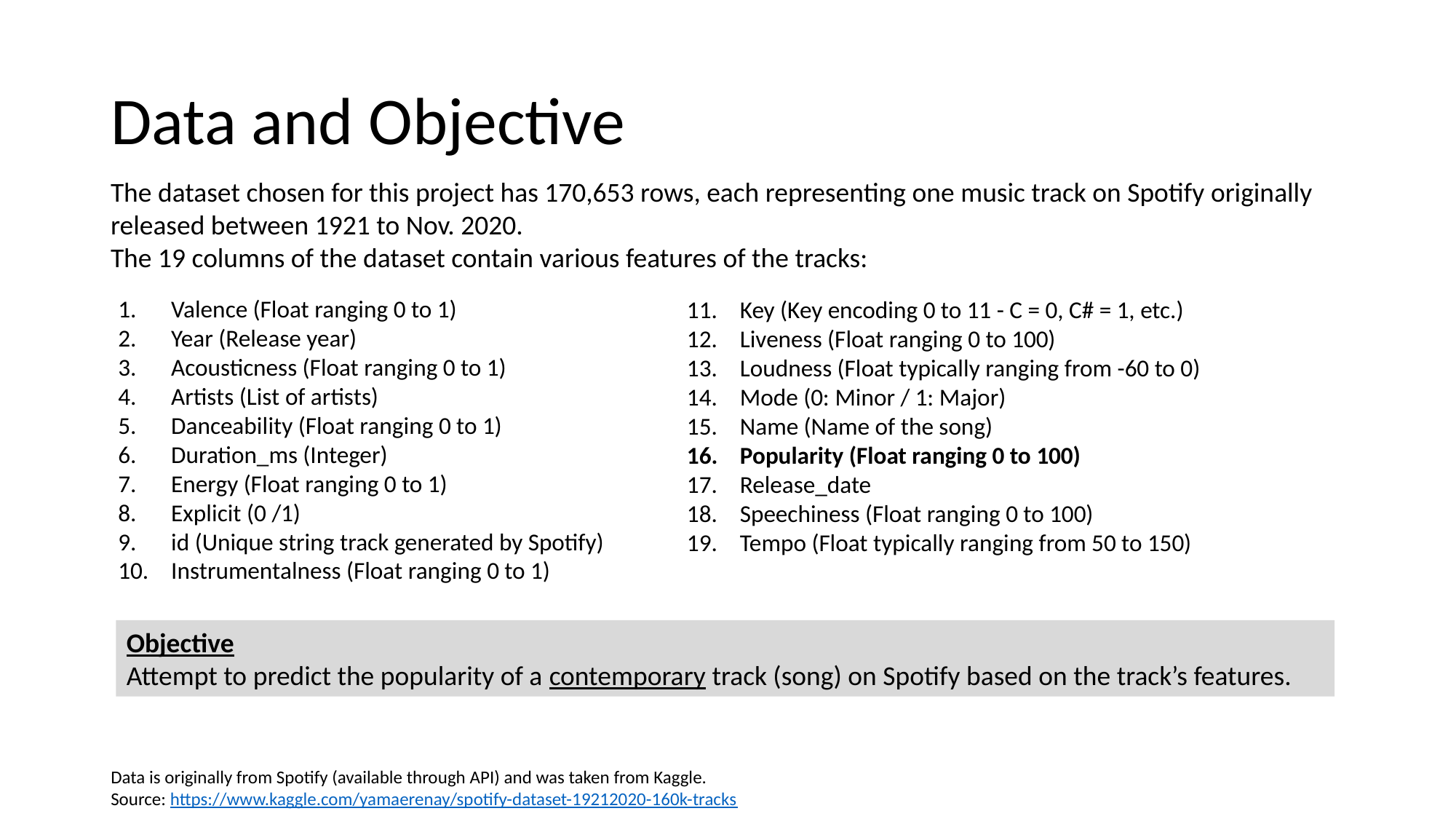

# Data and Objective
The dataset chosen for this project has 170,653 rows, each representing one music track on Spotify originally released between 1921 to Nov. 2020.
The 19 columns of the dataset contain various features of the tracks:
Valence (Float ranging 0 to 1)
Year (Release year)
Acousticness (Float ranging 0 to 1)
Artists (List of artists)
Danceability (Float ranging 0 to 1)
Duration_ms (Integer)
Energy (Float ranging 0 to 1)
Explicit (0 /1)
id (Unique string track generated by Spotify)
Instrumentalness (Float ranging 0 to 1)

Key (Key encoding 0 to 11 - C = 0, C# = 1, etc.)
Liveness (Float ranging 0 to 100)
Loudness (Float typically ranging from -60 to 0)
Mode (0: Minor / 1: Major)
Name (Name of the song)
Popularity (Float ranging 0 to 100)
Release_date
Speechiness (Float ranging 0 to 100)
Tempo (Float typically ranging from 50 to 150)

Objective
Attempt to predict the popularity of a contemporary track (song) on Spotify based on the track’s features.
Data is originally from Spotify (available through API) and was taken from Kaggle.
Source: https://www.kaggle.com/yamaerenay/spotify-dataset-19212020-160k-tracks